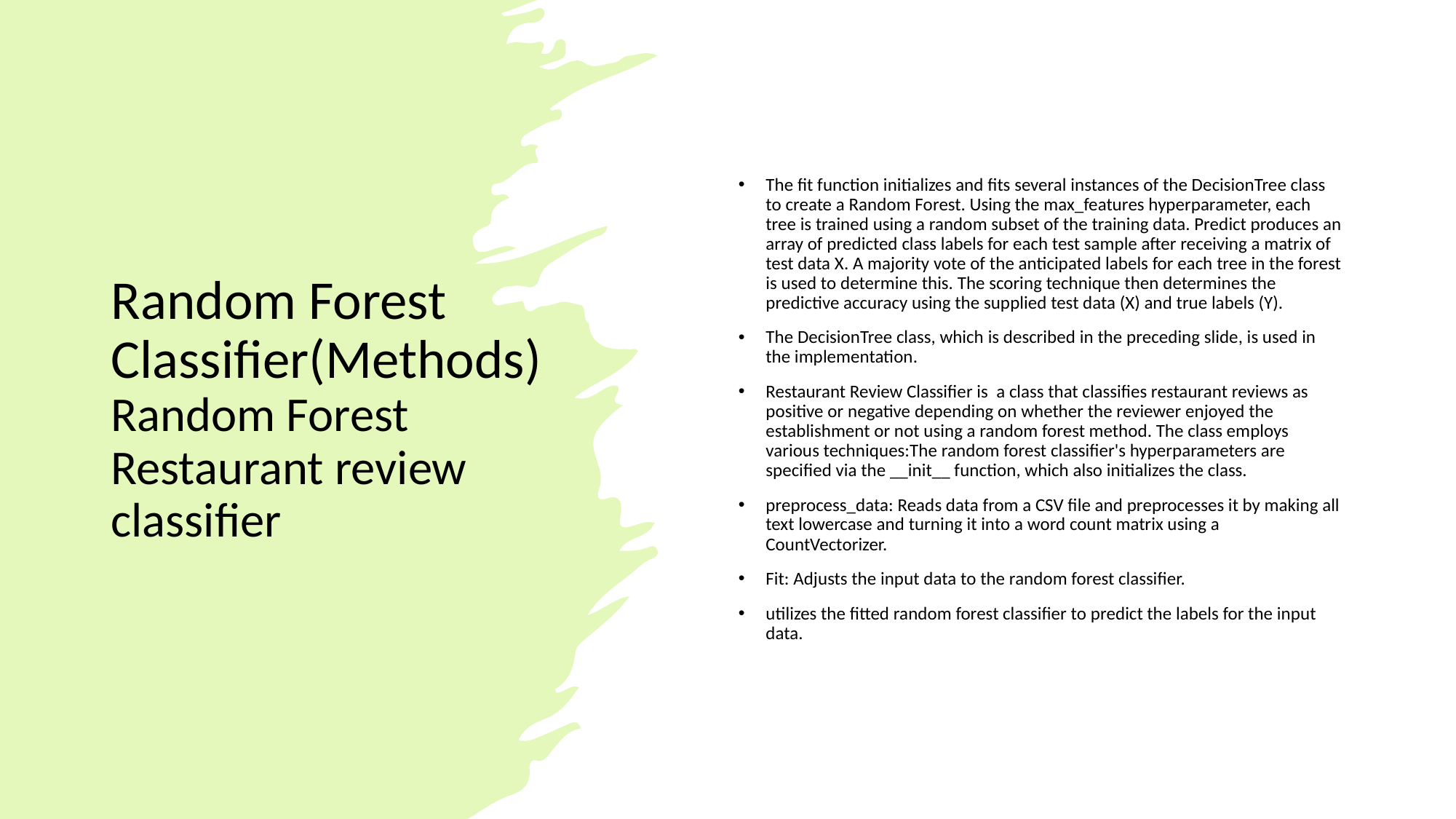

# Random Forest Classifier(Methods) Random Forest Restaurant review classifier
The fit function initializes and fits several instances of the DecisionTree class to create a Random Forest. Using the max_features hyperparameter, each tree is trained using a random subset of the training data. Predict produces an array of predicted class labels for each test sample after receiving a matrix of test data X. A majority vote of the anticipated labels for each tree in the forest is used to determine this. The scoring technique then determines the predictive accuracy using the supplied test data (X) and true labels (Y).
The DecisionTree class, which is described in the preceding slide, is used in the implementation.
Restaurant Review Classifier is  a class that classifies restaurant reviews as positive or negative depending on whether the reviewer enjoyed the establishment or not using a random forest method. The class employs various techniques:The random forest classifier's hyperparameters are specified via the __init__ function, which also initializes the class.
preprocess_data: Reads data from a CSV file and preprocesses it by making all text lowercase and turning it into a word count matrix using a CountVectorizer.
Fit: Adjusts the input data to the random forest classifier.
utilizes the fitted random forest classifier to predict the labels for the input data.